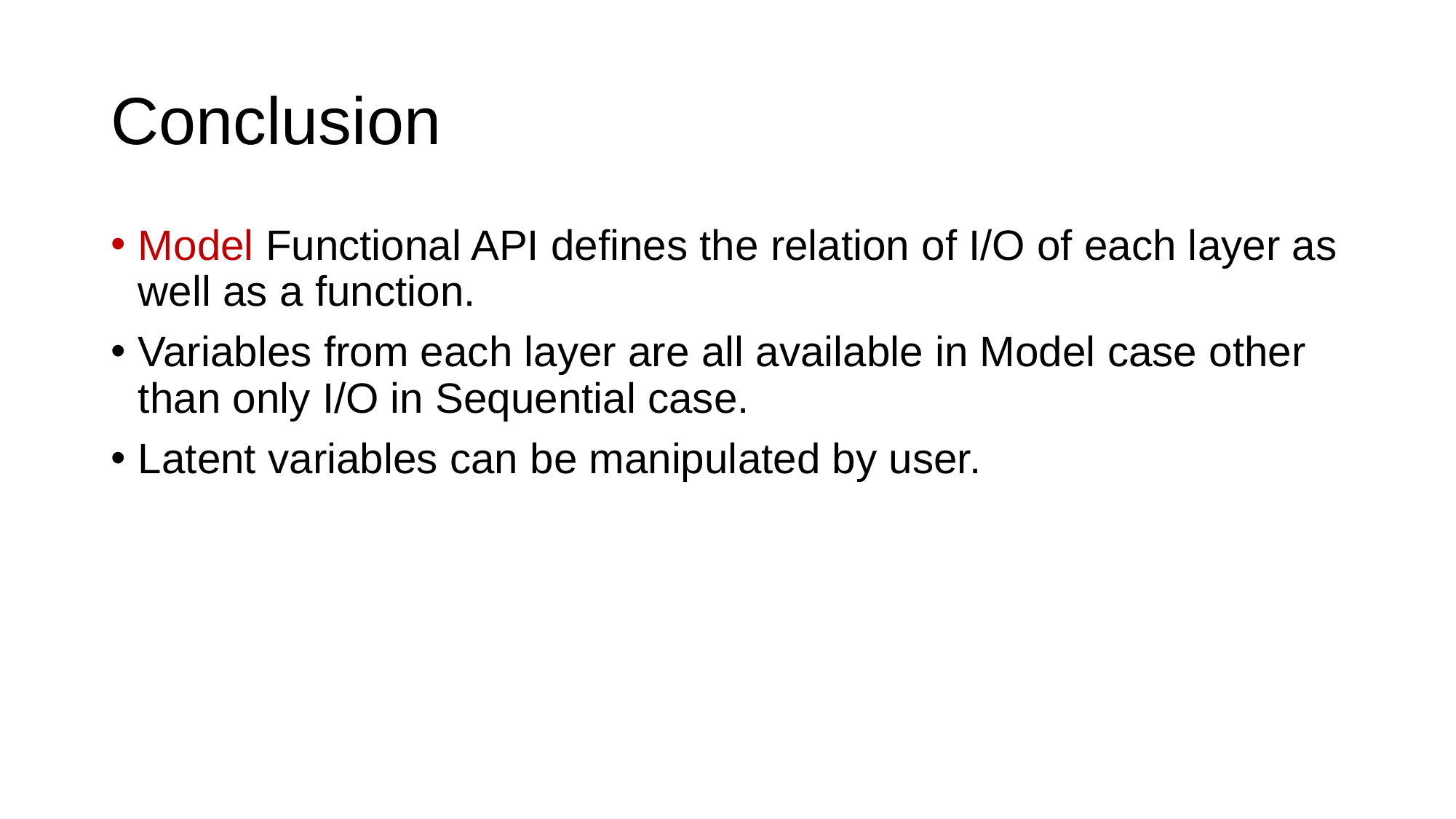

# Conclusion
Model Functional API defines the relation of I/O of each layer as well as a function.
Variables from each layer are all available in Model case other than only I/O in Sequential case.
Latent variables can be manipulated by user.